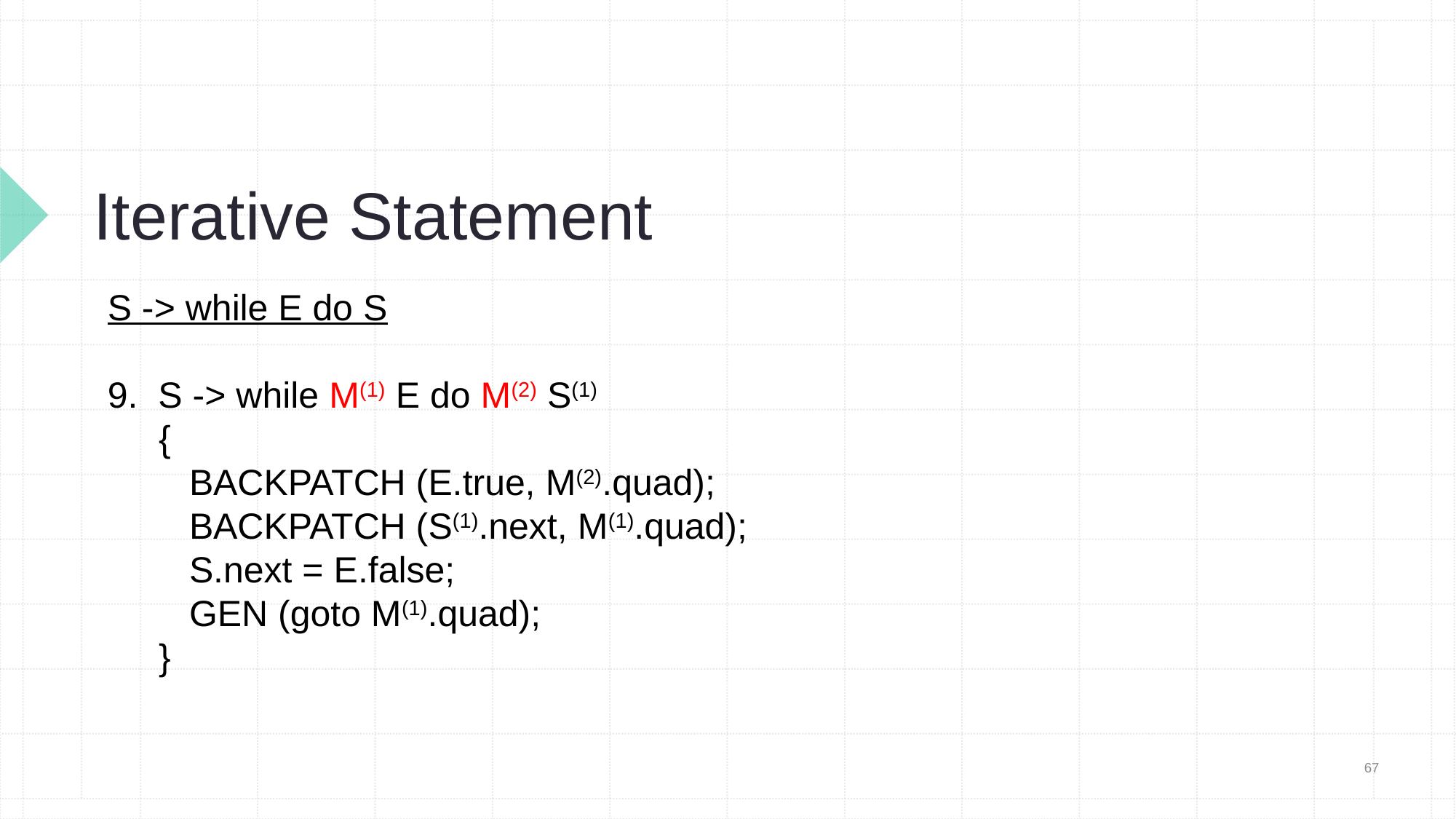

# Iterative Statement
     S -> while E do S

     9.  S -> while M(1) E do M(2) S(1)
          {
             BACKPATCH (E.true, M(2).quad);
             BACKPATCH (S(1).next, M(1).quad);
             S.next = E.false;
             GEN (goto M(1).quad);
          }

67